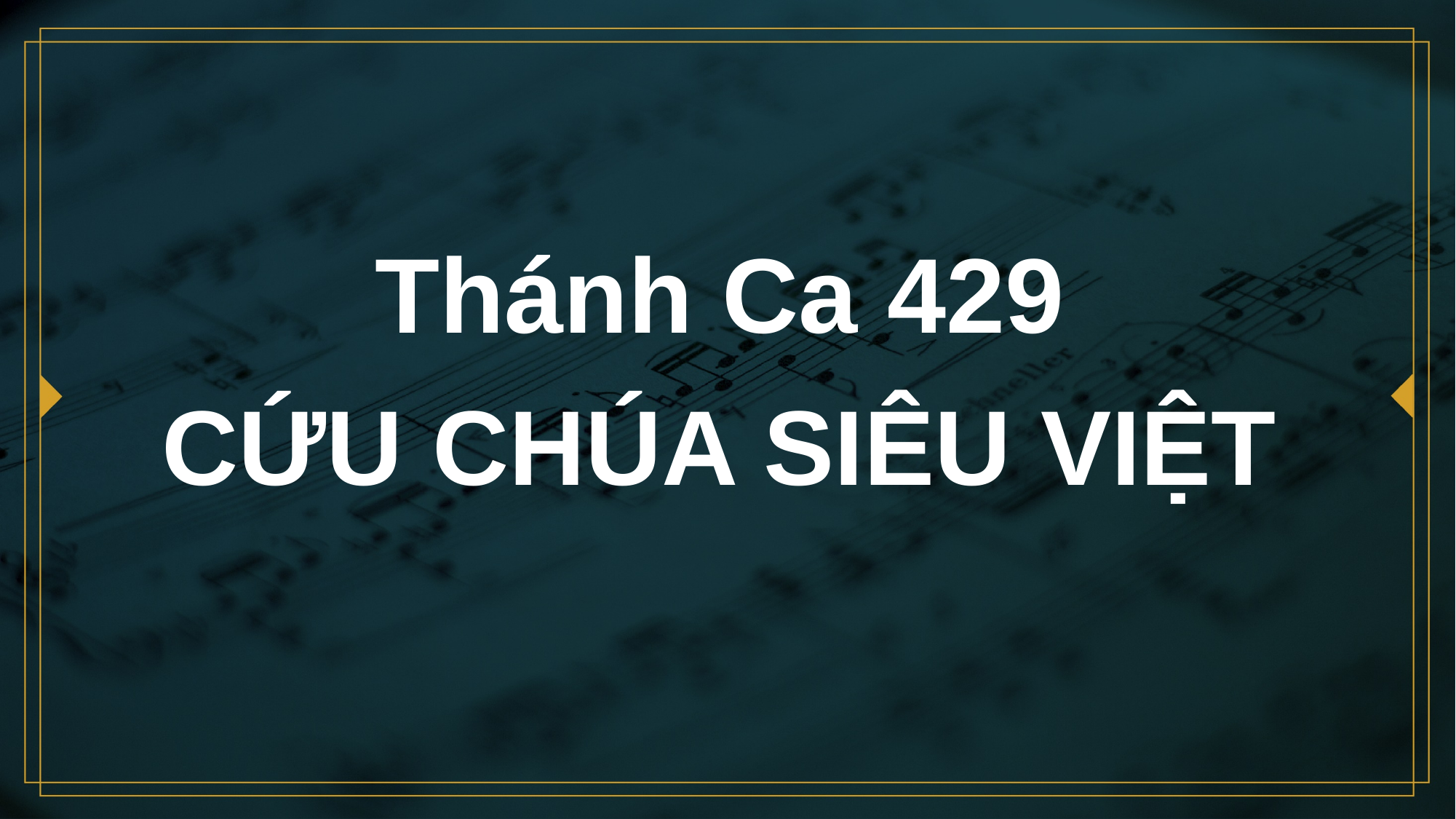

# Thánh Ca 429 CỨU CHÚA SIÊU VIỆT